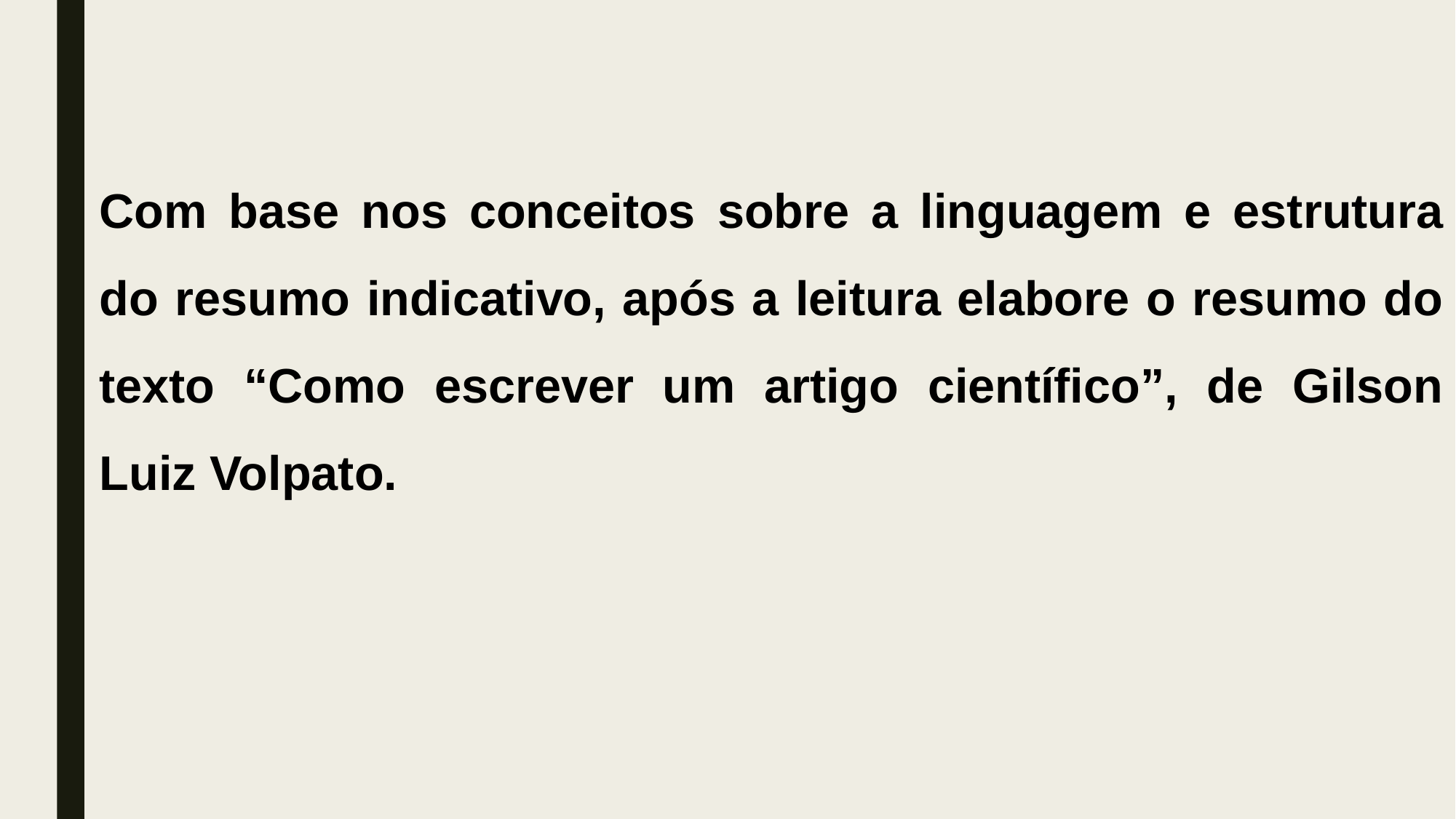

Com base nos conceitos sobre a linguagem e estrutura do resumo indicativo, após a leitura elabore o resumo do texto “Como escrever um artigo científico”, de Gilson Luiz Volpato.